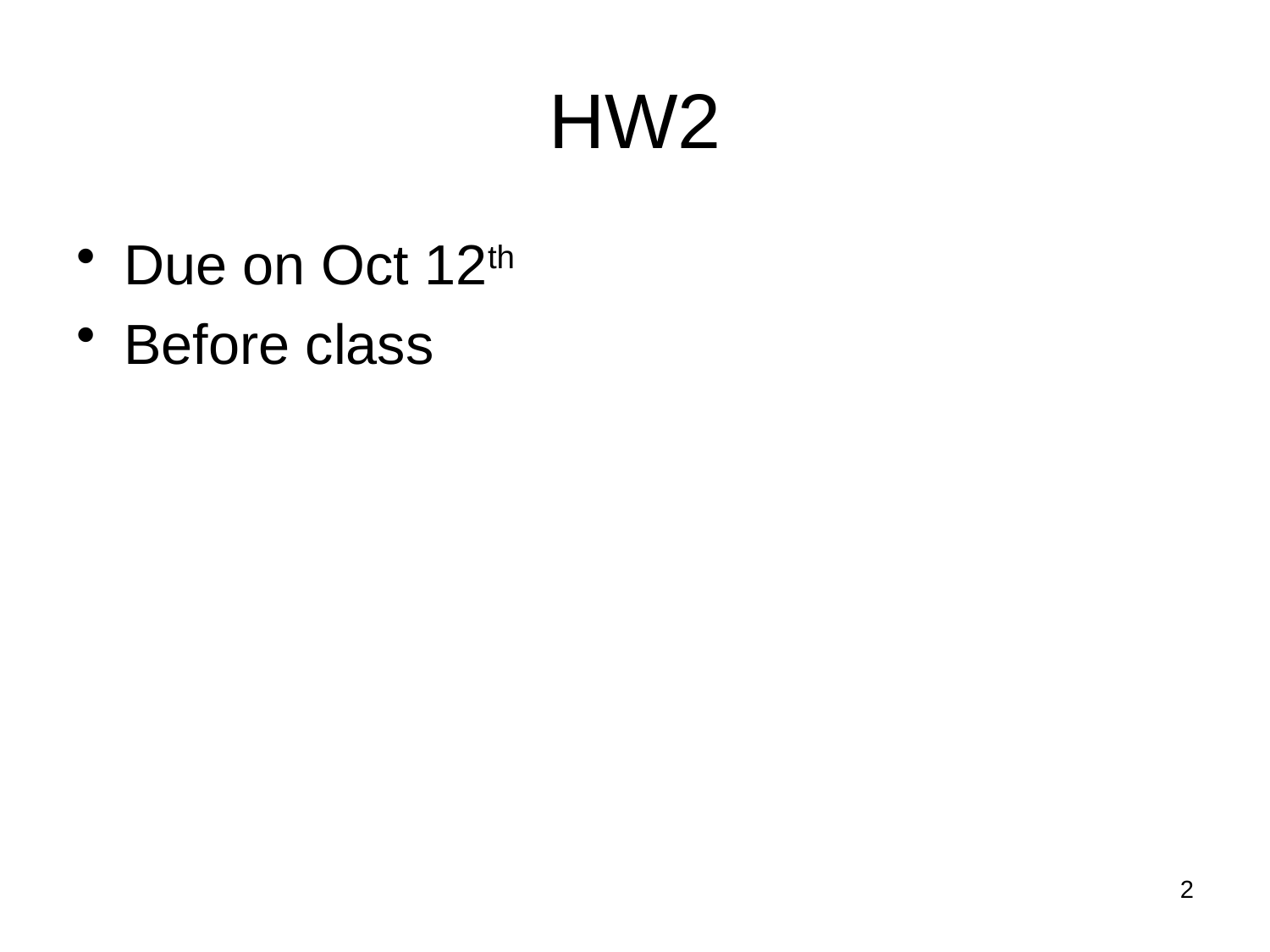

# HW2
Due on Oct 12th
Before class
2